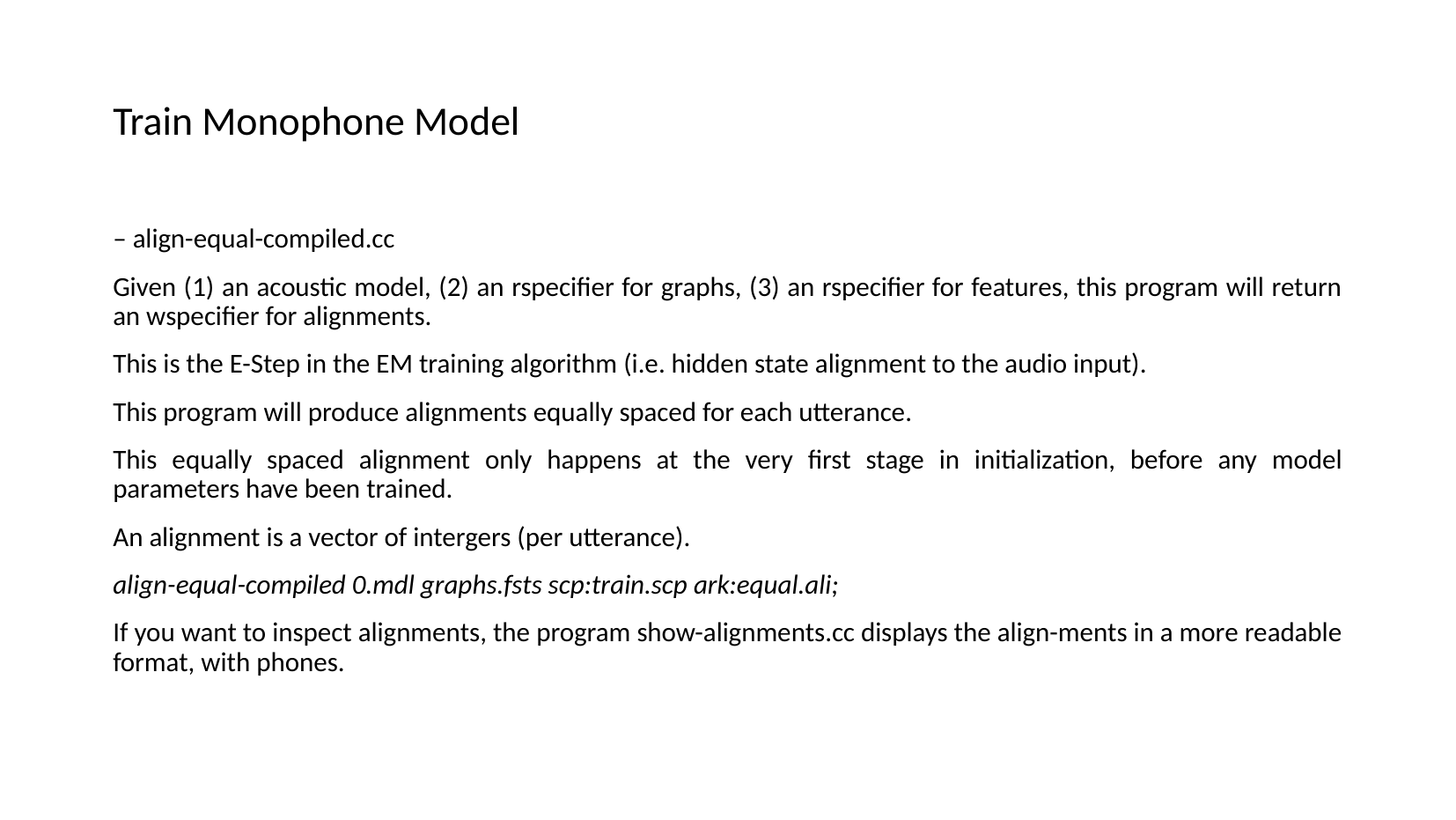

Train Monophone Model
– align-equal-compiled.cc
Given (1) an acoustic model, (2) an rspecifier for graphs, (3) an rspecifier for features, this program will return an wspecifier for alignments.
This is the E-Step in the EM training algorithm (i.e. hidden state alignment to the audio input).
This program will produce alignments equally spaced for each utterance.
This equally spaced alignment only happens at the very first stage in initialization, before any model parameters have been trained.
An alignment is a vector of intergers (per utterance).
align-equal-compiled 0.mdl graphs.fsts scp:train.scp ark:equal.ali;
If you want to inspect alignments, the program show-alignments.cc displays the align-ments in a more readable format, with phones.